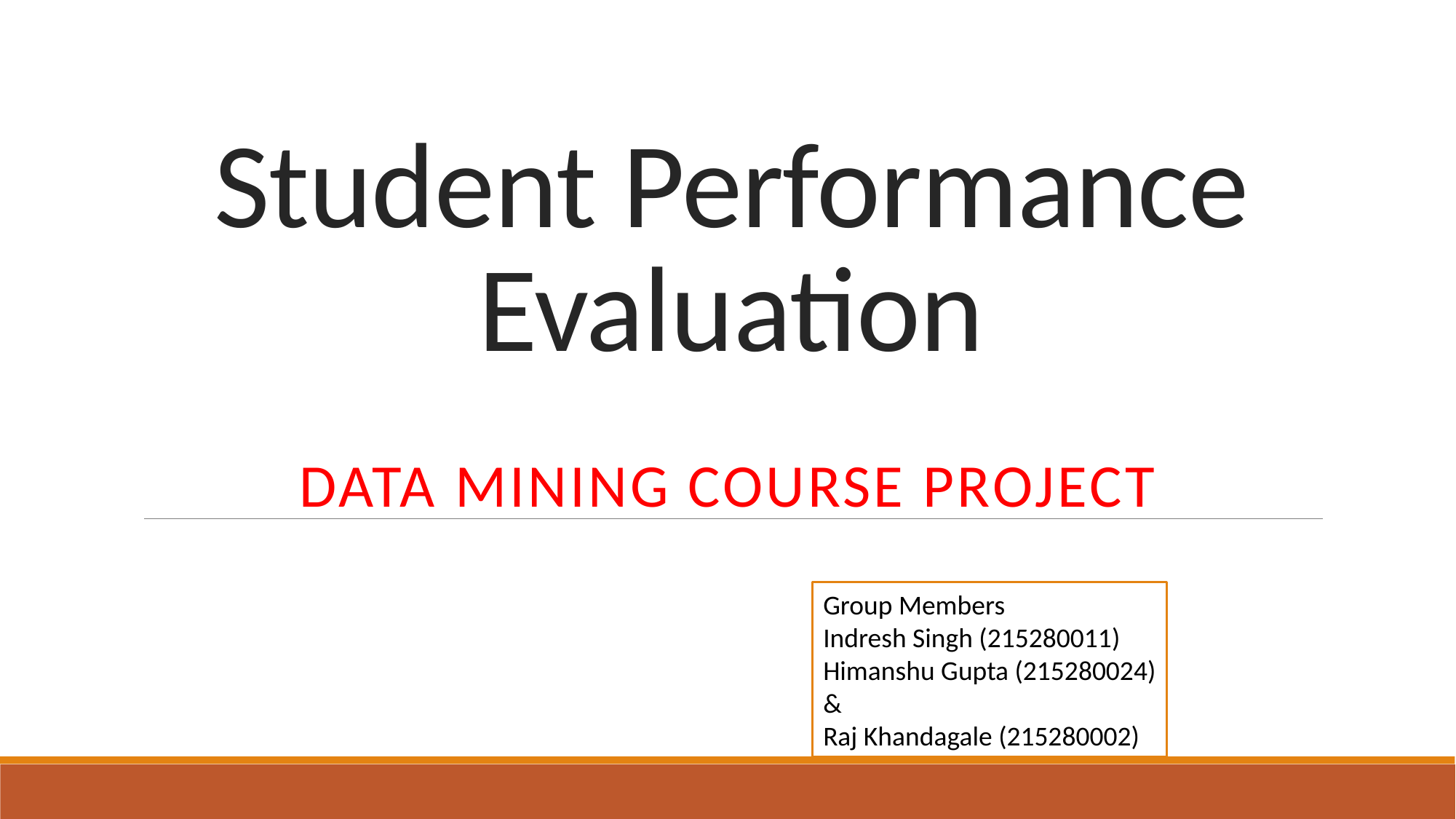

# Student Performance Evaluation
Data mining Course Project
Group Members
Indresh Singh (215280011)
Himanshu Gupta (215280024)
&
Raj Khandagale (215280002)